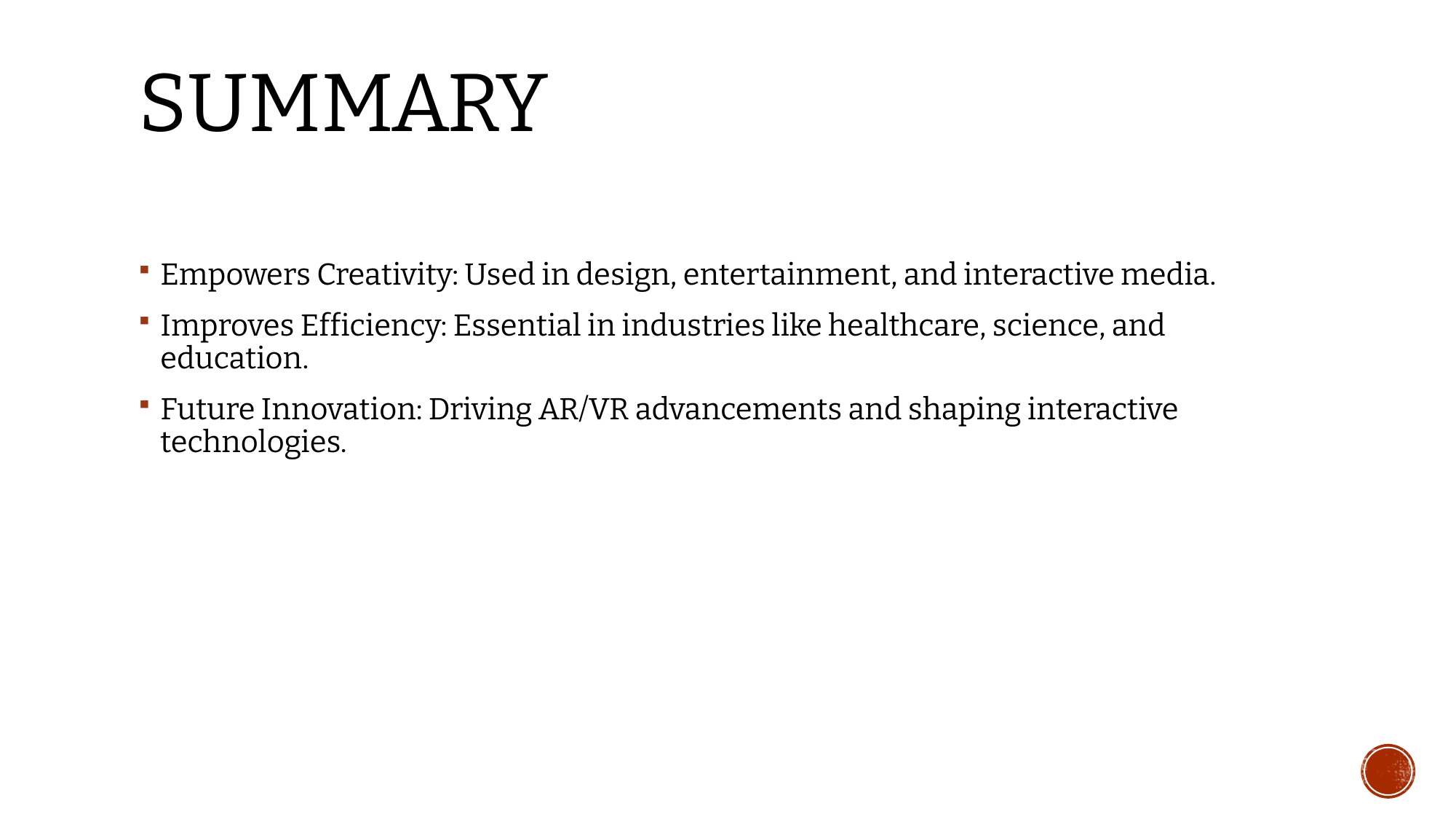

# Summary
Empowers Creativity: Used in design, entertainment, and interactive media.
Improves Efficiency: Essential in industries like healthcare, science, and education.
Future Innovation: Driving AR/VR advancements and shaping interactive technologies.